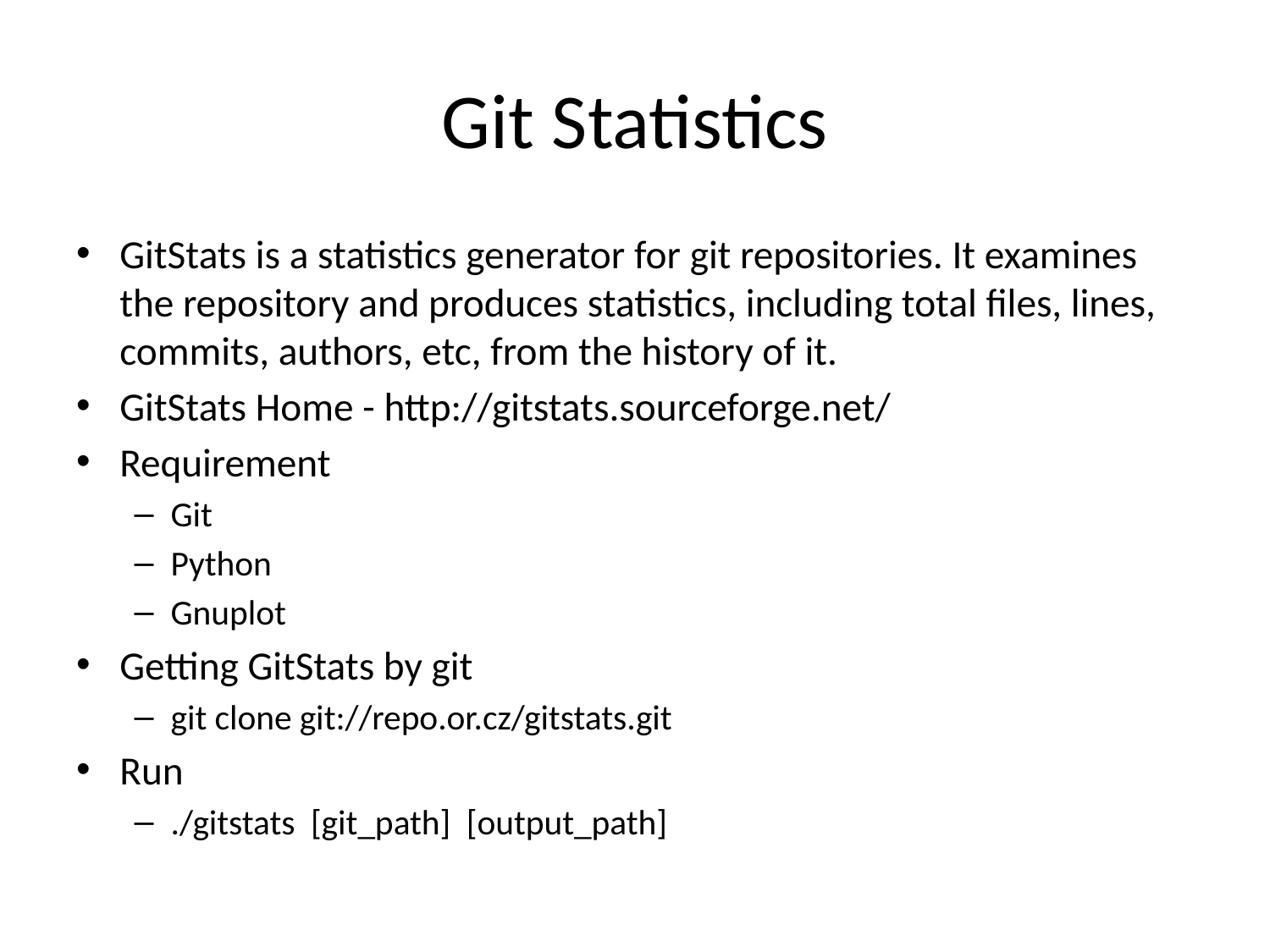

# Git Statistics
GitStats is a statistics generator for git repositories. It examines the repository and produces statistics, including total files, lines, commits, authors, etc, from the history of it.
GitStats Home - http://gitstats.sourceforge.net/
Requirement
Git
Python
Gnuplot
Getting GitStats by git
git clone git://repo.or.cz/gitstats.git
Run
./gitstats  [git_path]  [output_path]